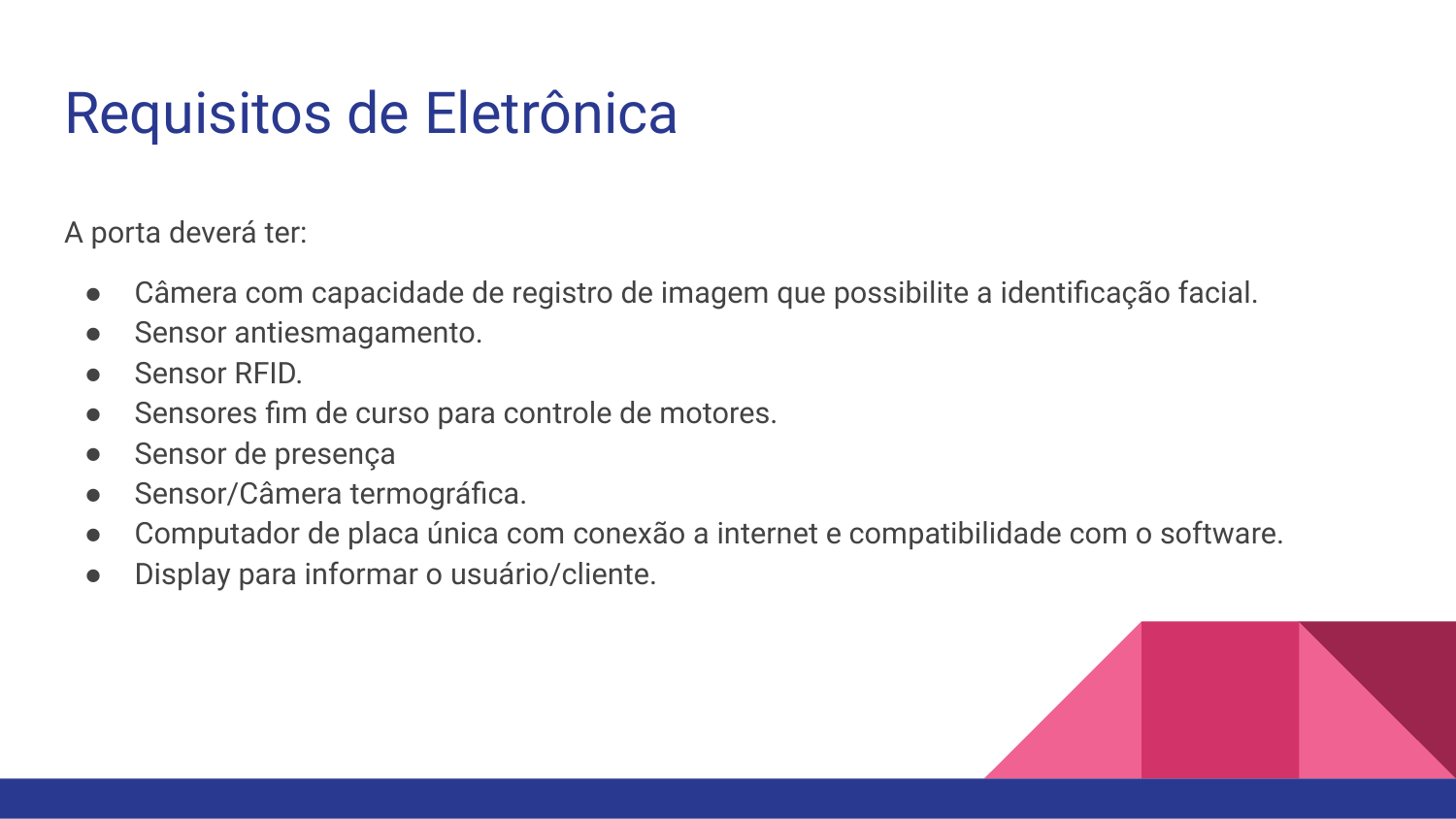

# Requisitos de Eletrônica
A porta deverá ter:
Câmera com capacidade de registro de imagem que possibilite a identificação facial.
Sensor antiesmagamento.
Sensor RFID.
Sensores fim de curso para controle de motores.
Sensor de presença
Sensor/Câmera termográfica.
Computador de placa única com conexão a internet e compatibilidade com o software.
Display para informar o usuário/cliente.